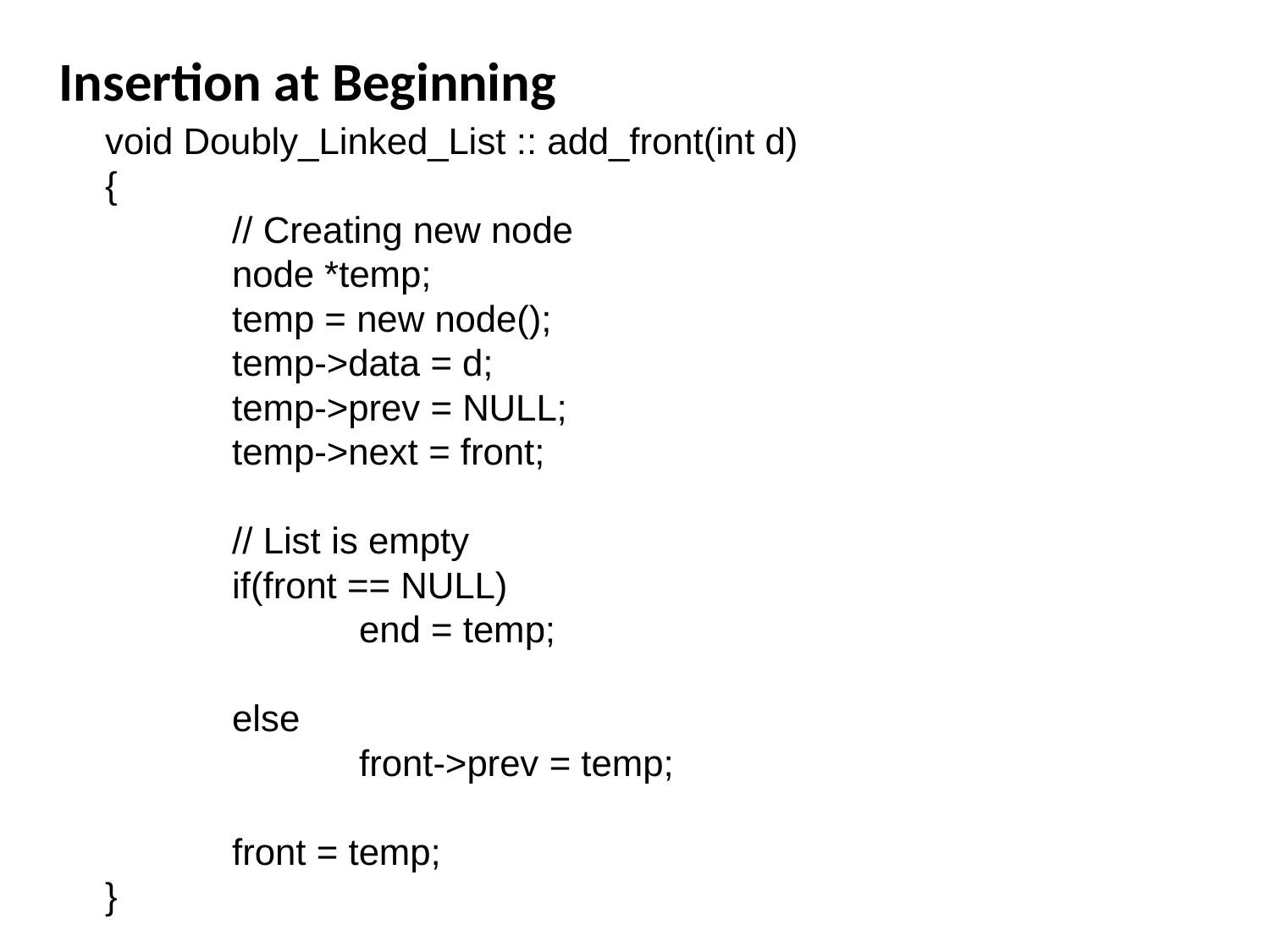

Insertion at Beginning
void Doubly_Linked_List :: add_front(int d)
{
	// Creating new node
	node *temp;
	temp = new node();
	temp->data = d;
	temp->prev = NULL;
	temp->next = front;

	// List is empty
	if(front == NULL)
		end = temp;

	else
		front->prev = temp;

	front = temp;
}